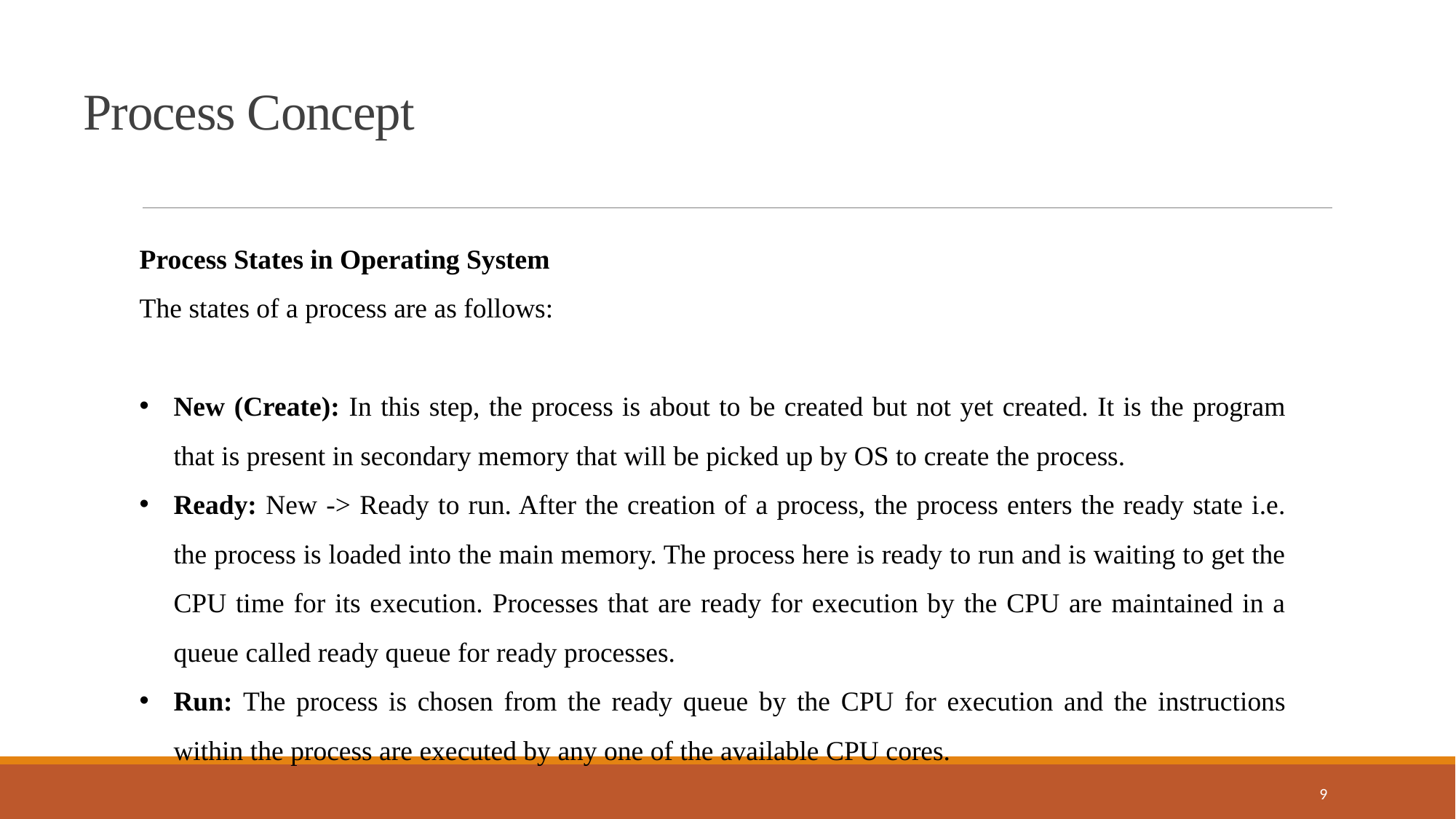

Process Concept
Process States in Operating System
The states of a process are as follows:

New (Create): In this step, the process is about to be created but not yet created. It is the program that is present in secondary memory that will be picked up by OS to create the process.
Ready: New -> Ready to run. After the creation of a process, the process enters the ready state i.e. the process is loaded into the main memory. The process here is ready to run and is waiting to get the CPU time for its execution. Processes that are ready for execution by the CPU are maintained in a queue called ready queue for ready processes.
Run: The process is chosen from the ready queue by the CPU for execution and the instructions within the process are executed by any one of the available CPU cores.
9